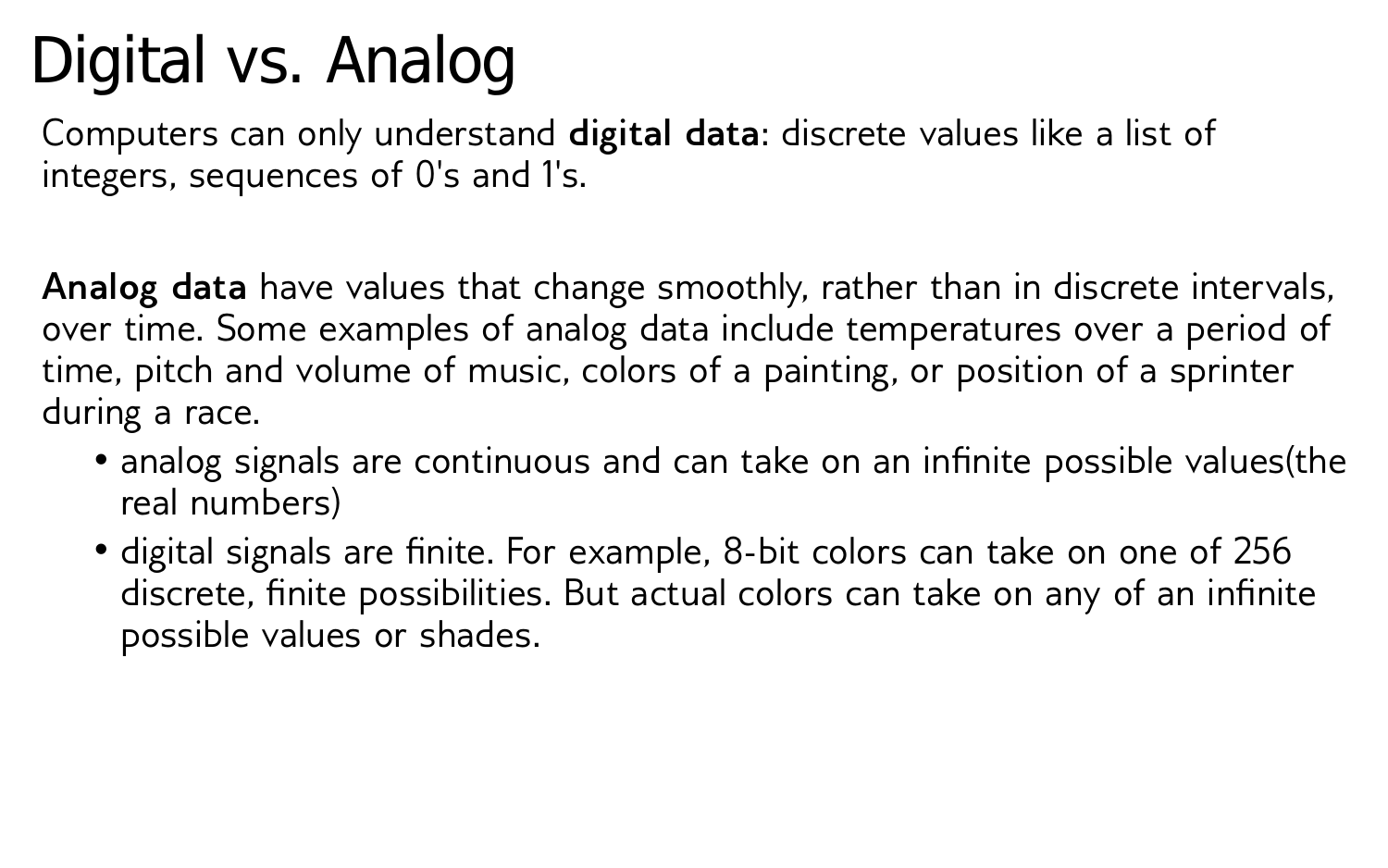

# Digital vs. Analog
Computers can only understand digital data: discrete values like a list of integers, sequences of 0's and 1's.

Analog data have values that change smoothly, rather than in discrete intervals, over time. Some examples of analog data include temperatures over a period of time, pitch and volume of music, colors of a painting, or position of a sprinter during a race.
analog signals are continuous and can take on an infinite possible values(the real numbers)
digital signals are finite. For example, 8-bit colors can take on one of 256 discrete, finite possibilities. But actual colors can take on any of an infinite possible values or shades.